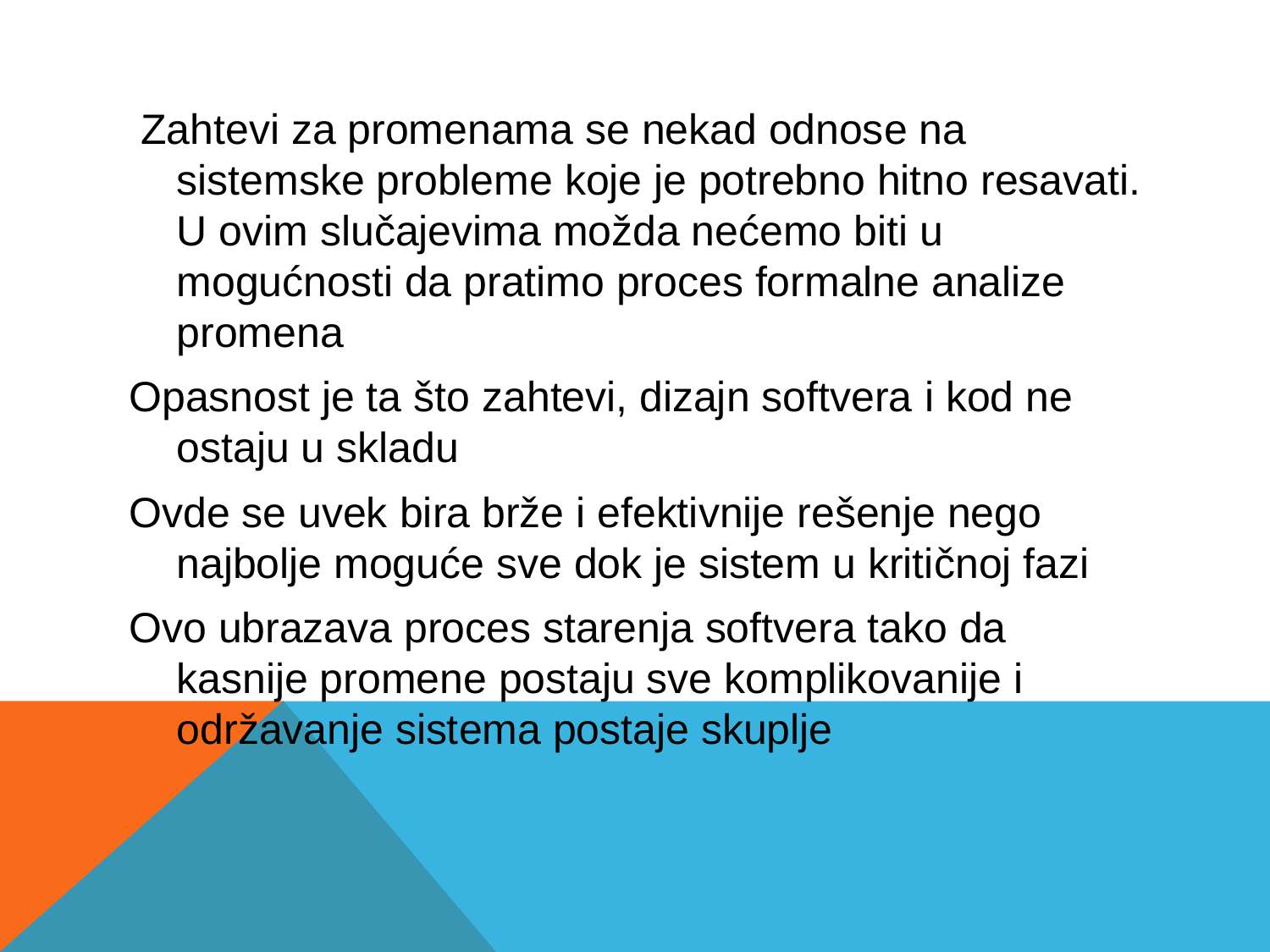

Zahtevi za promenama se nekad odnose na sistemske probleme koje je potrebno hitno resavati. U ovim slučajevima možda nećemo biti u mogućnosti da pratimo proces formalne analize promena
Opasnost je ta što zahtevi, dizajn softvera i kod ne ostaju u skladu
Ovde se uvek bira brže i efektivnije rešenje nego najbolje moguće sve dok je sistem u kritičnoj fazi
Ovo ubrazava proces starenja softvera tako da kasnije promene postaju sve komplikovanije i održavanje sistema postaje skuplje